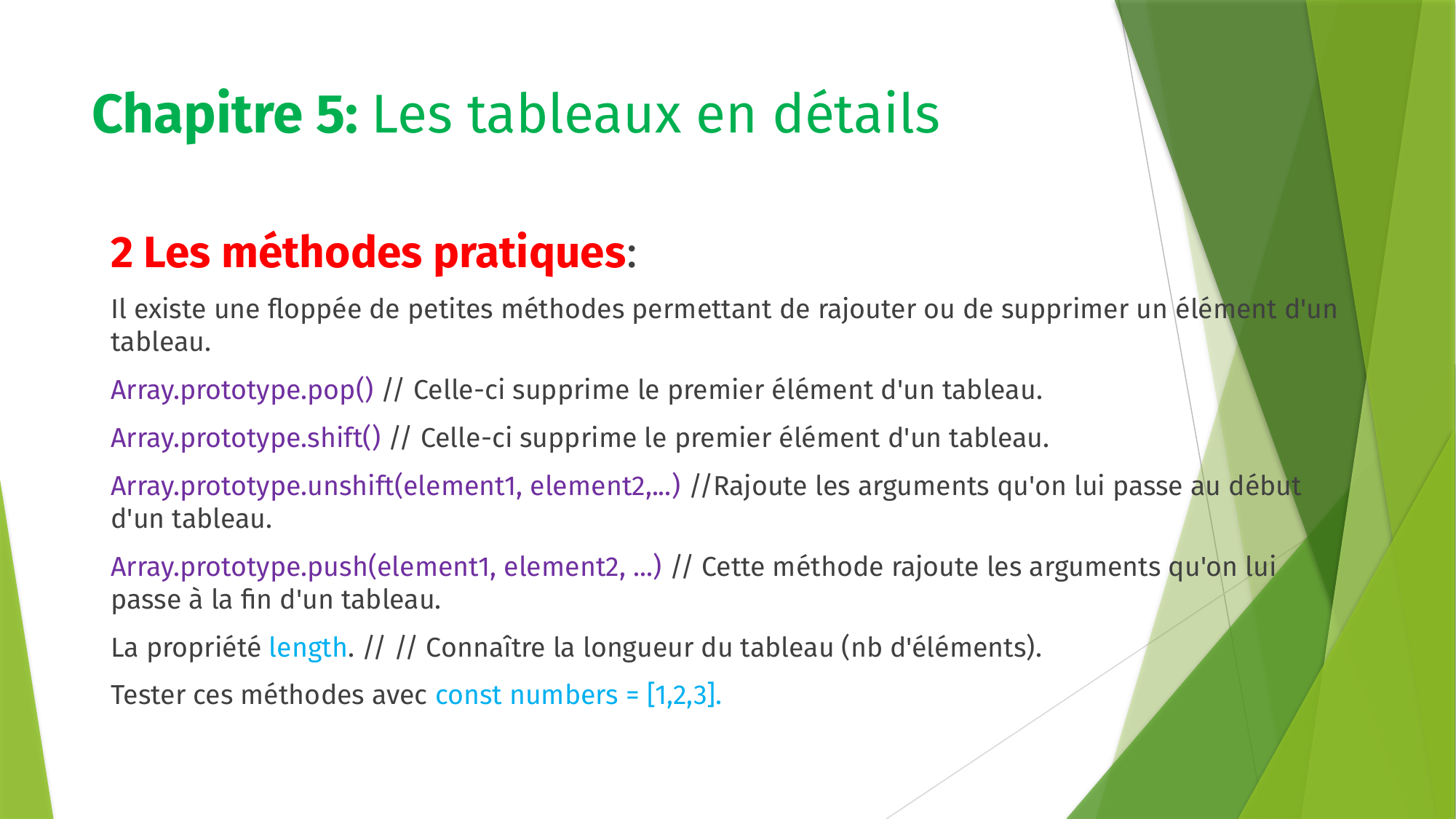

# Chapitre 5: Les tableaux en détails
2 Les méthodes pratiques:
Il existe une floppée de petites méthodes permettant de rajouter ou de supprimer un élément d'un tableau.
Array.prototype.pop() // Celle-ci supprime le premier élément d'un tableau.
Array.prototype.shift() // Celle-ci supprime le premier élément d'un tableau.
Array.prototype.unshift(element1, element2,...) //Rajoute les arguments qu'on lui passe au début d'un tableau.
Array.prototype.push(element1, element2, ...) // Cette méthode rajoute les arguments qu'on lui passe à la fin d'un tableau.
La propriété length. // // Connaître la longueur du tableau (nb d'éléments).
Tester ces méthodes avec const numbers = [1,2,3].